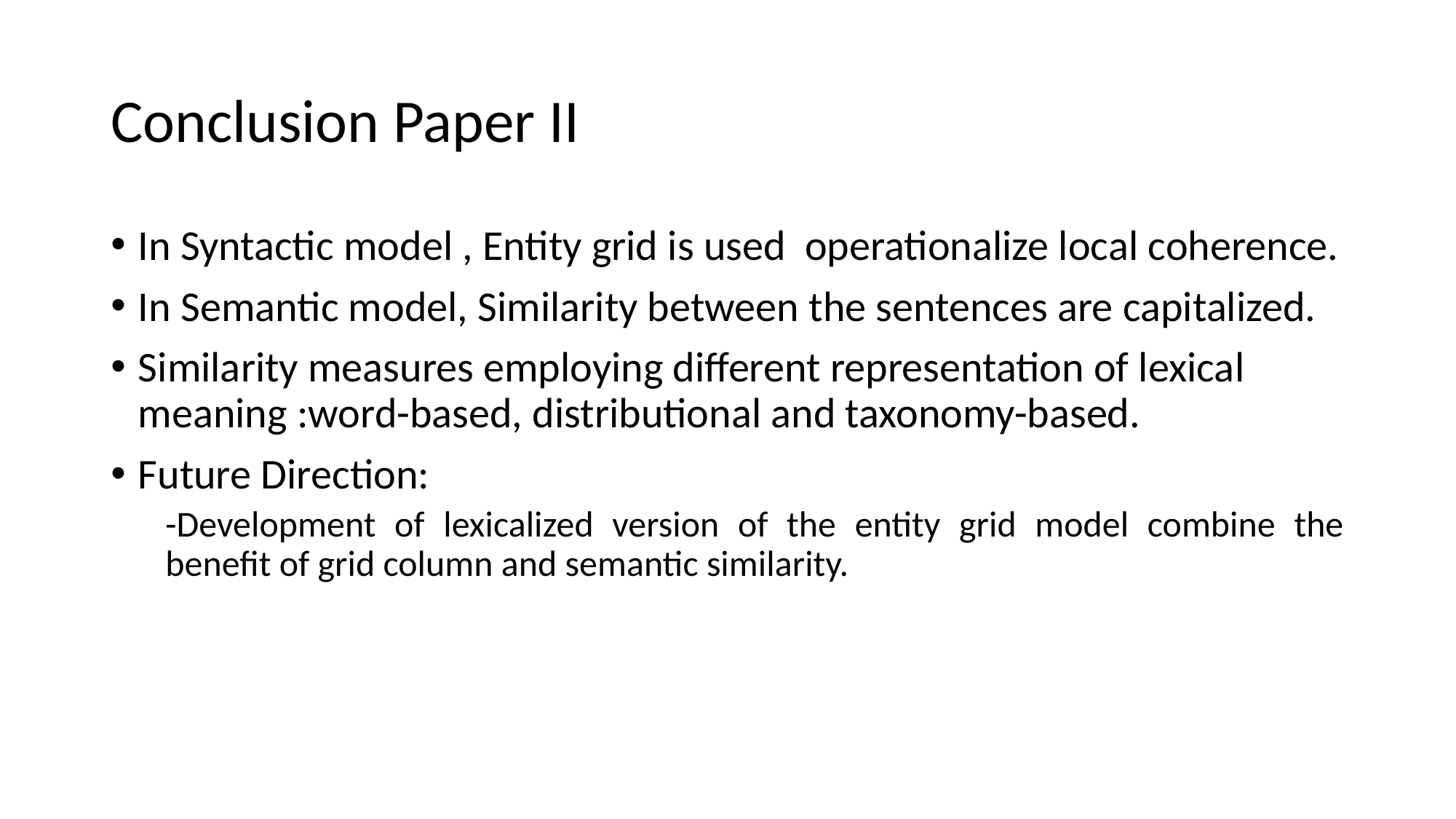

# Conclusion Paper II
In Syntactic model , Entity grid is used  operationalize local coherence.
In Semantic model, Similarity between the sentences are capitalized.
Similarity measures employing different representation of lexical meaning :word-based, distributional and taxonomy-based.
Future Direction:
-Development of lexicalized version of the entity grid model combine the benefit of grid column and semantic similarity.